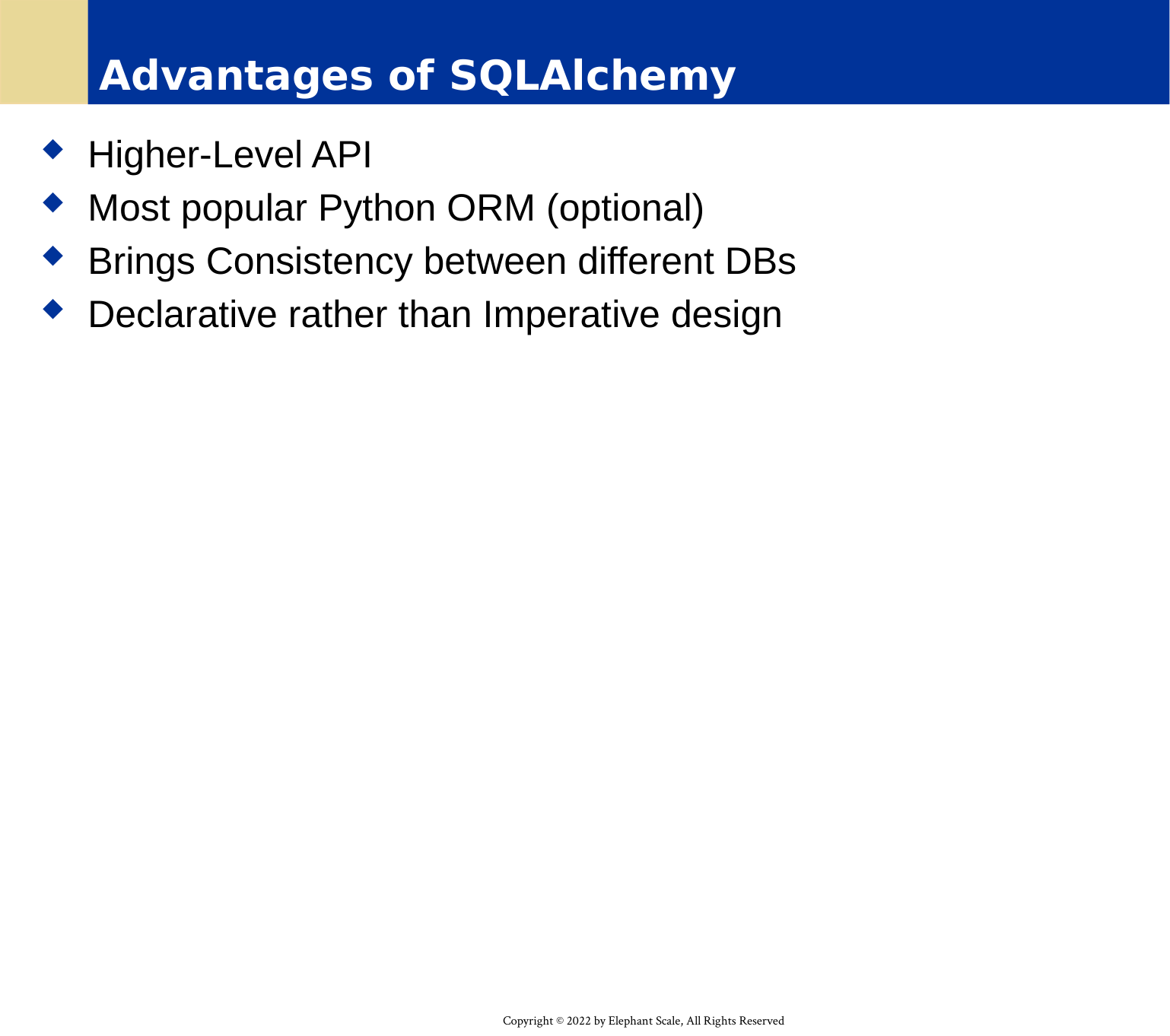

# Advantages of SQLAlchemy
 Higher-Level API
 Most popular Python ORM (optional)
 Brings Consistency between different DBs
 Declarative rather than Imperative design
Copyright © 2022 by Elephant Scale, All Rights Reserved